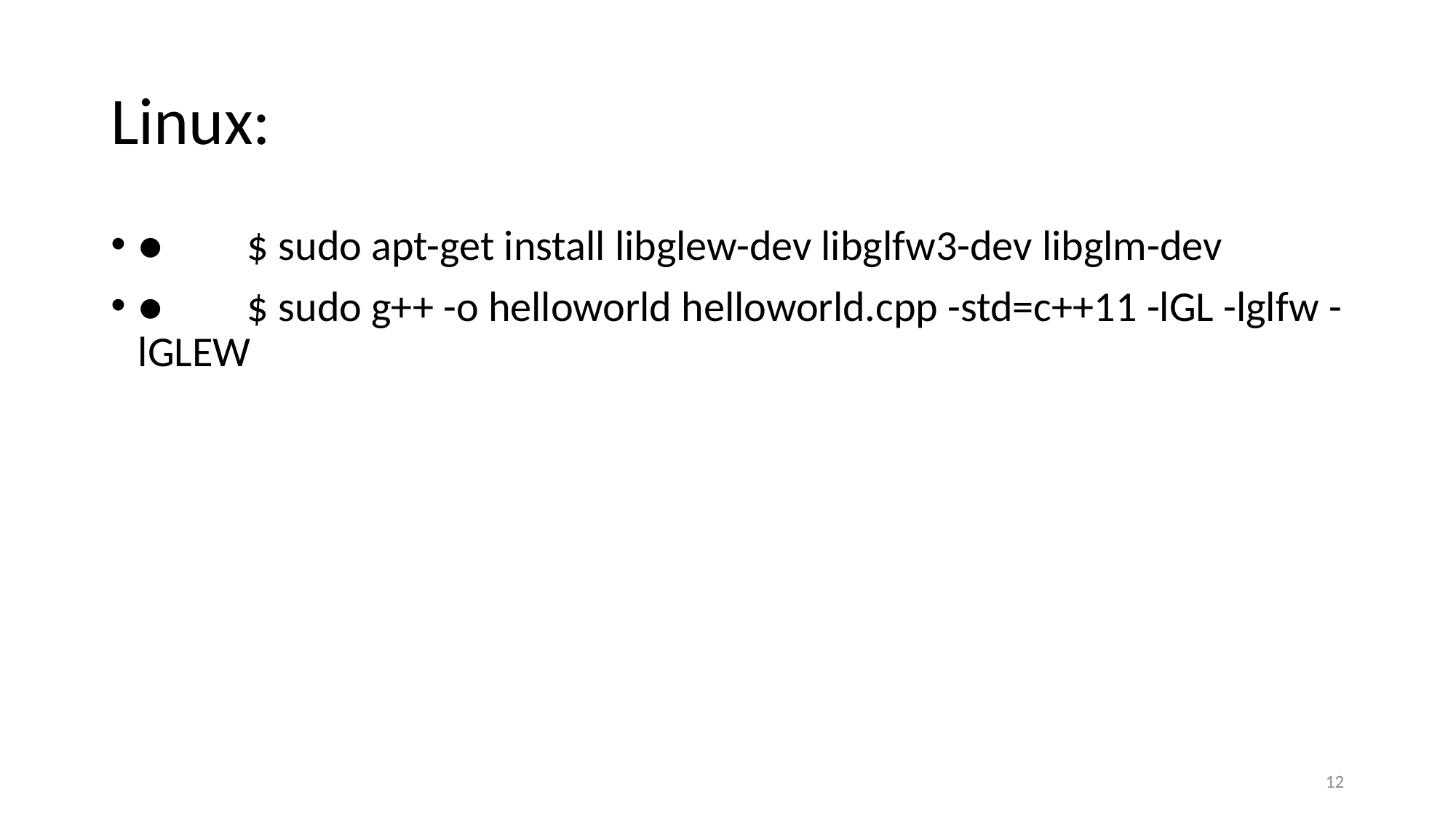

# Linux:
●	$ sudo apt-get install libglew-dev libglfw3-dev libglm-dev
●	$ sudo g++ -o helloworld helloworld.cpp -std=c++11 -lGL -lglfw -lGLEW
12